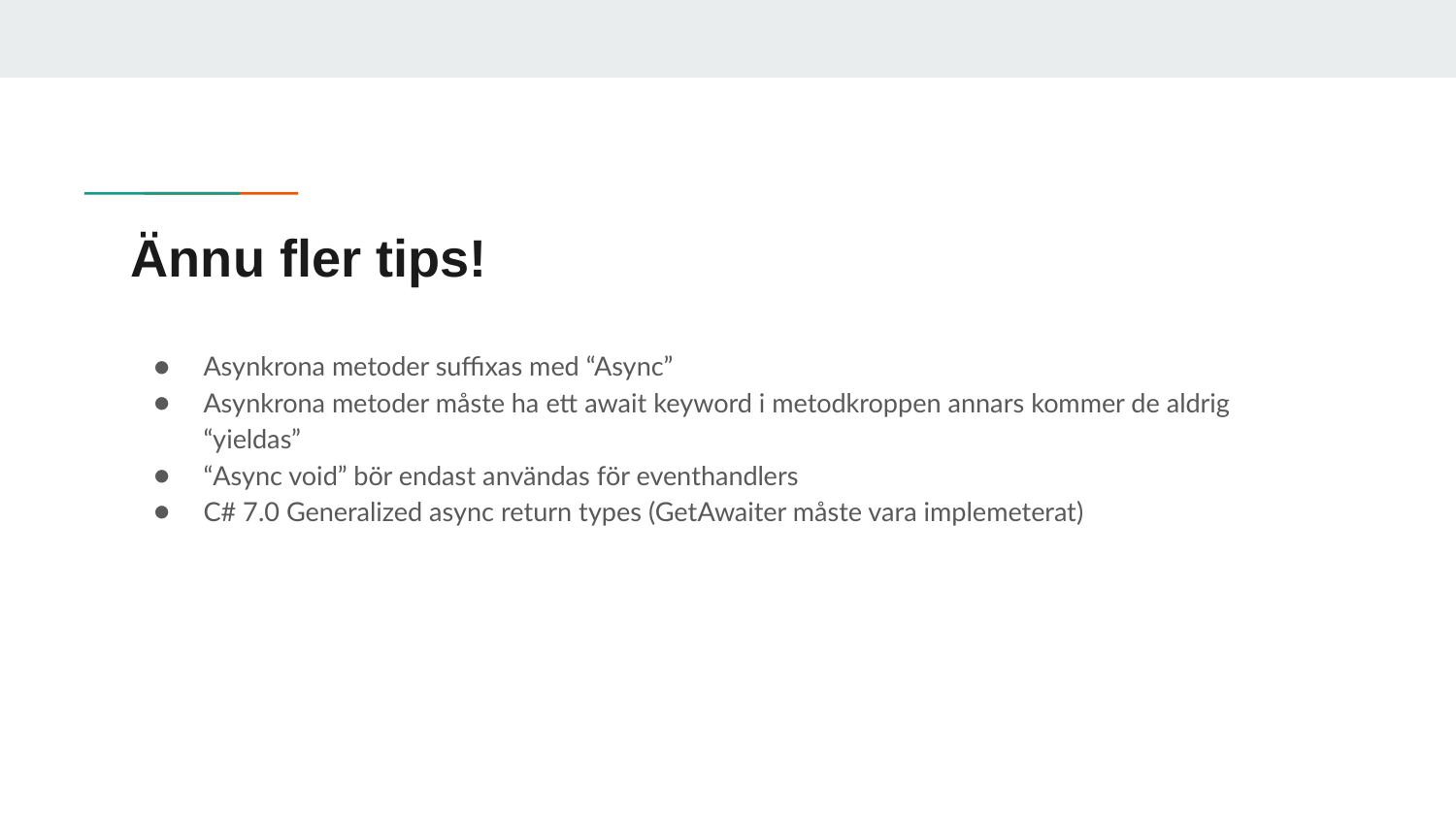

# Ännu fler tips!
Asynkrona metoder suffixas med “Async”
Asynkrona metoder måste ha ett await keyword i metodkroppen annars kommer de aldrig “yieldas”
“Async void” bör endast användas för eventhandlers
C# 7.0 Generalized async return types (GetAwaiter måste vara implemeterat)